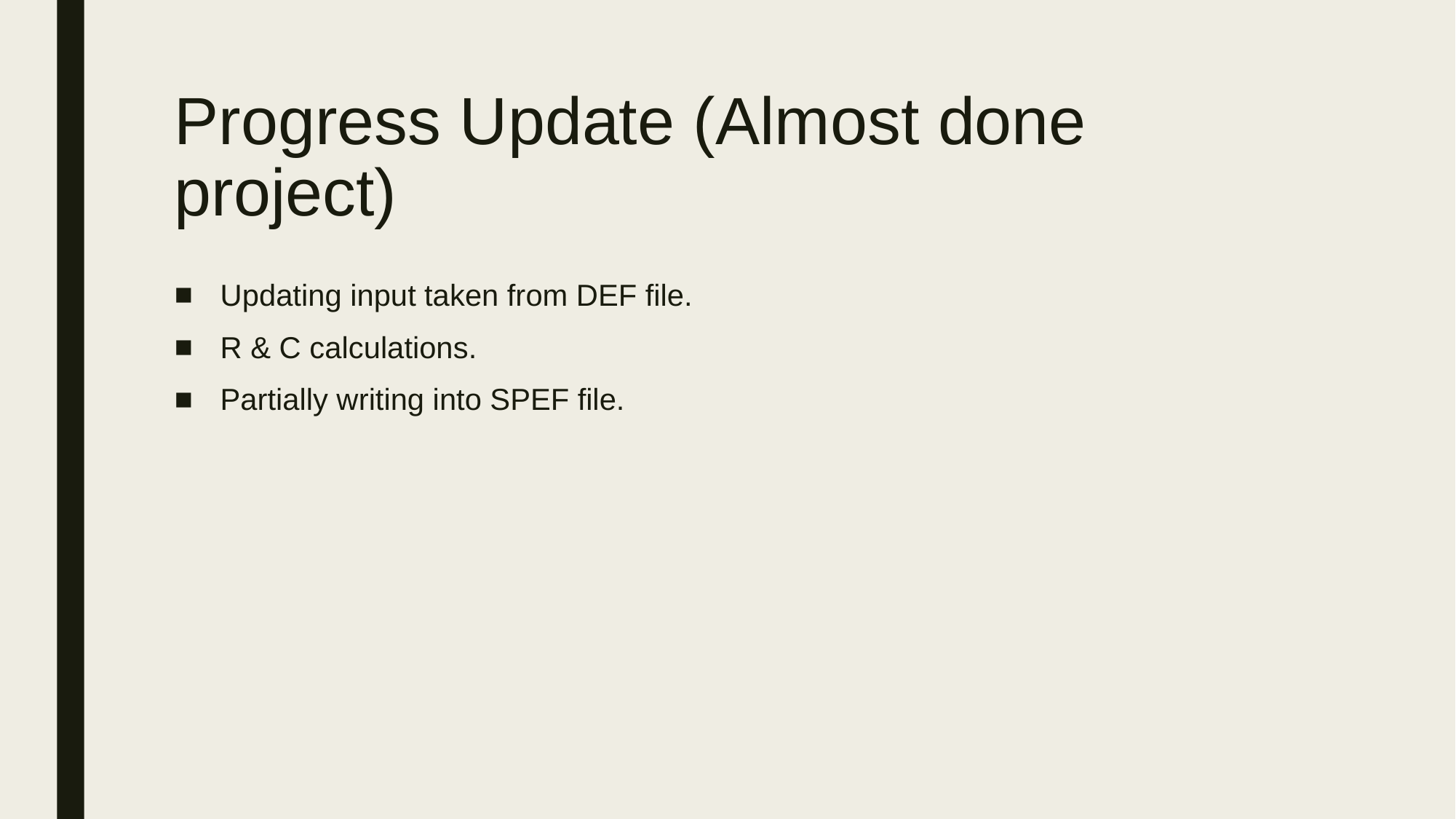

Progress Update (Almost done project)
Updating input taken from DEF file.
R & C calculations.
Partially writing into SPEF file.